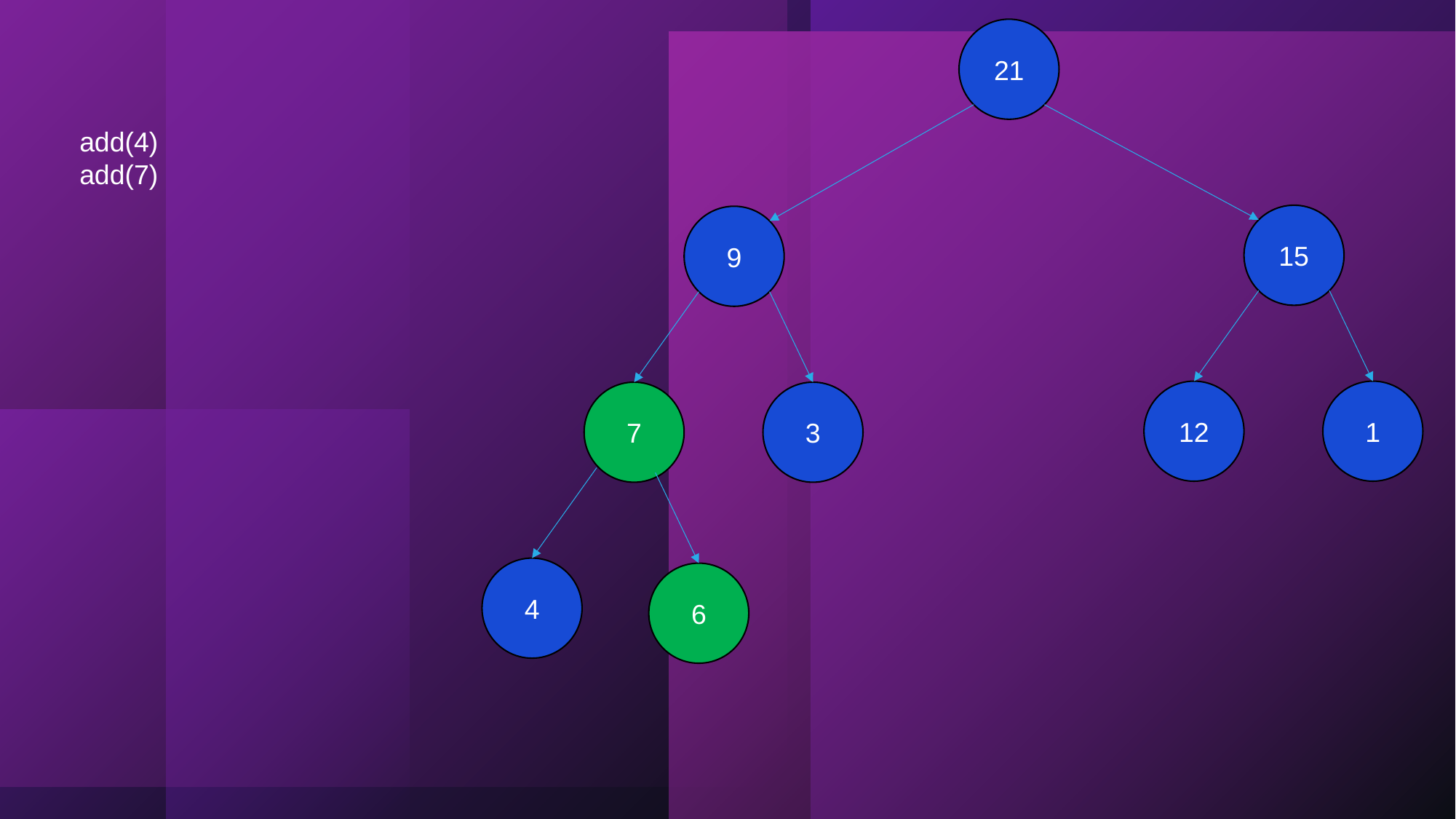

21
add(4)
add(7)
15
9
12
1
7
3
4
6